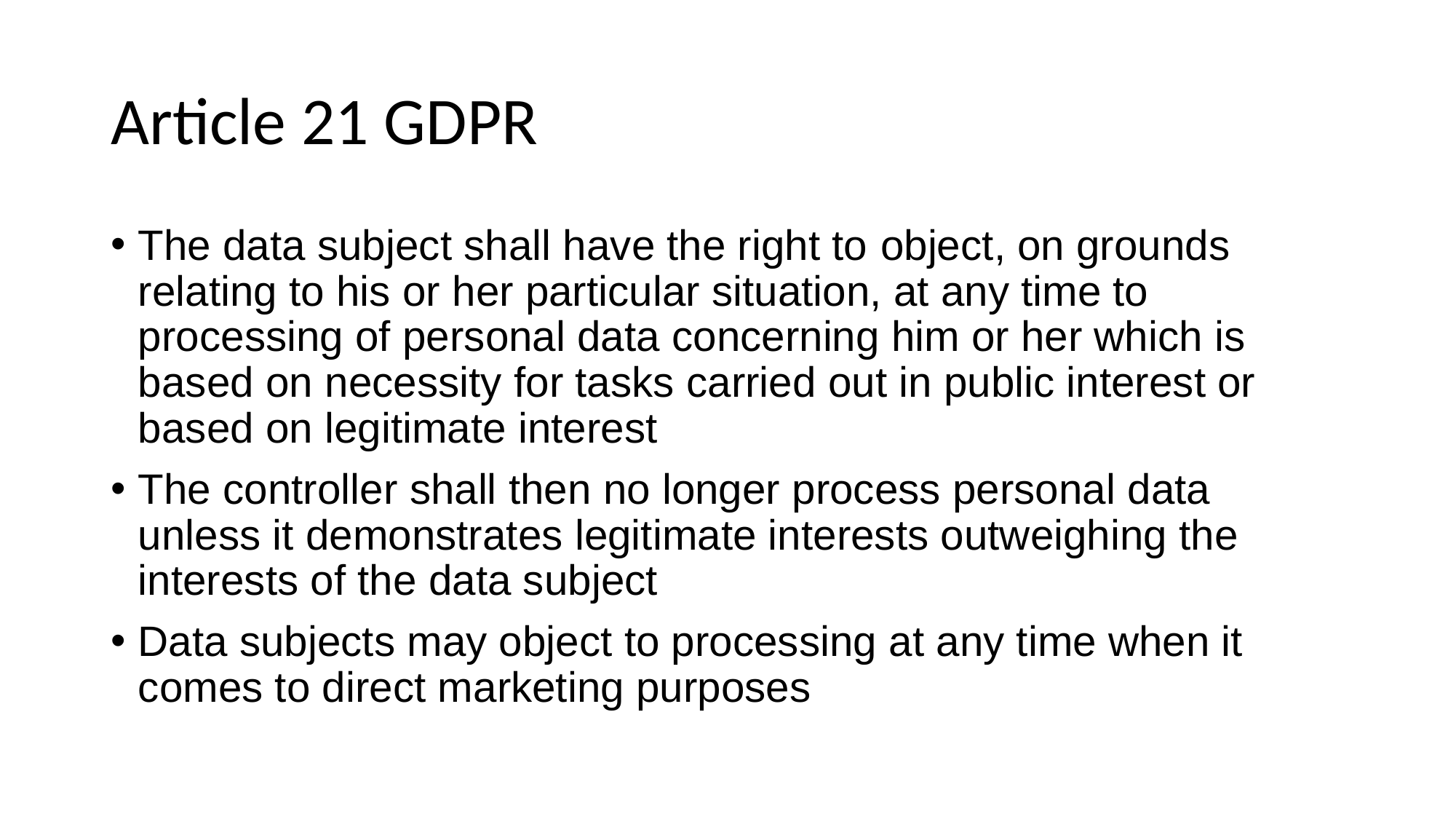

# Article 21 GDPR
The data subject shall have the right to object, on grounds relating to his or her particular situation, at any time to
processing of personal data concerning him or her which is based on necessity for tasks carried out in public interest or based on legitimate interest
The controller shall then no longer process personal data unless it demonstrates legitimate interests outweighing the interests of the data subject
Data subjects may object to processing at any time when it comes to direct marketing purposes